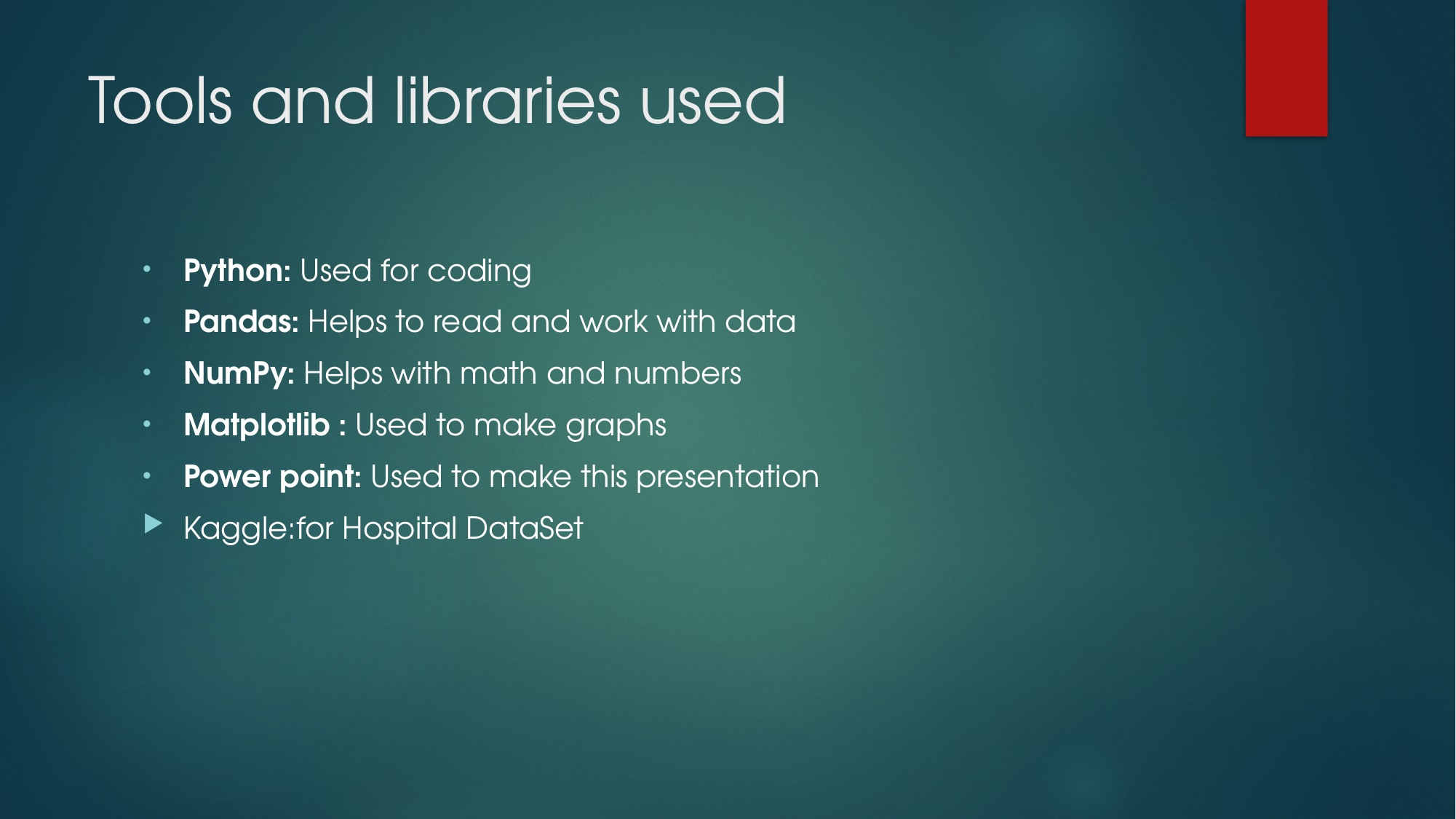

# Tools and libraries used
Python: Used for coding
Pandas: Helps to read and work with data
NumPy: Helps with math and numbers
Matplotlib : Used to make graphs
Power point: Used to make this presentation
Kaggle:for Hospital DataSet